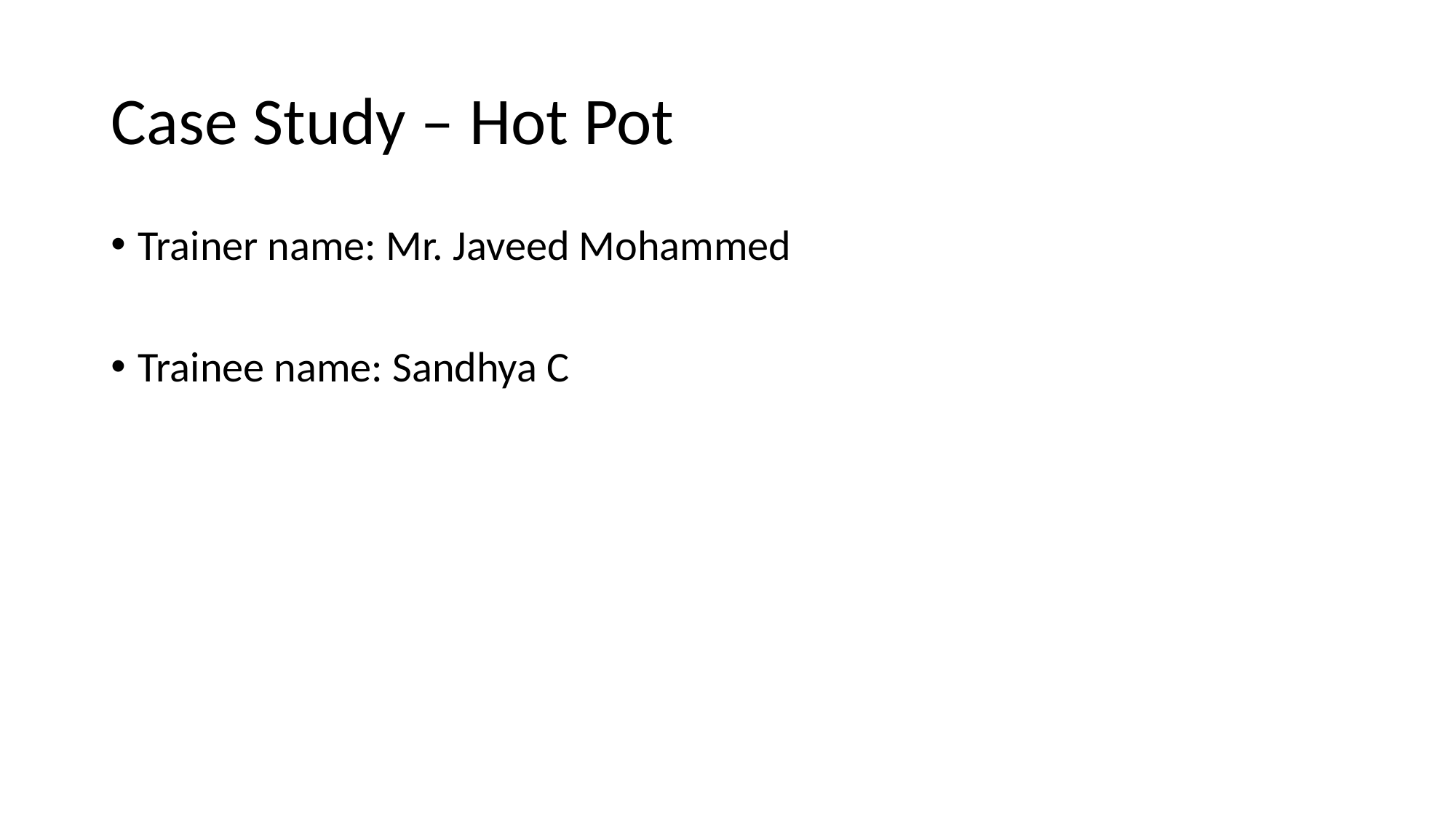

# Case Study – Hot Pot
Trainer name: Mr. Javeed Mohammed

Trainee name: Sandhya C